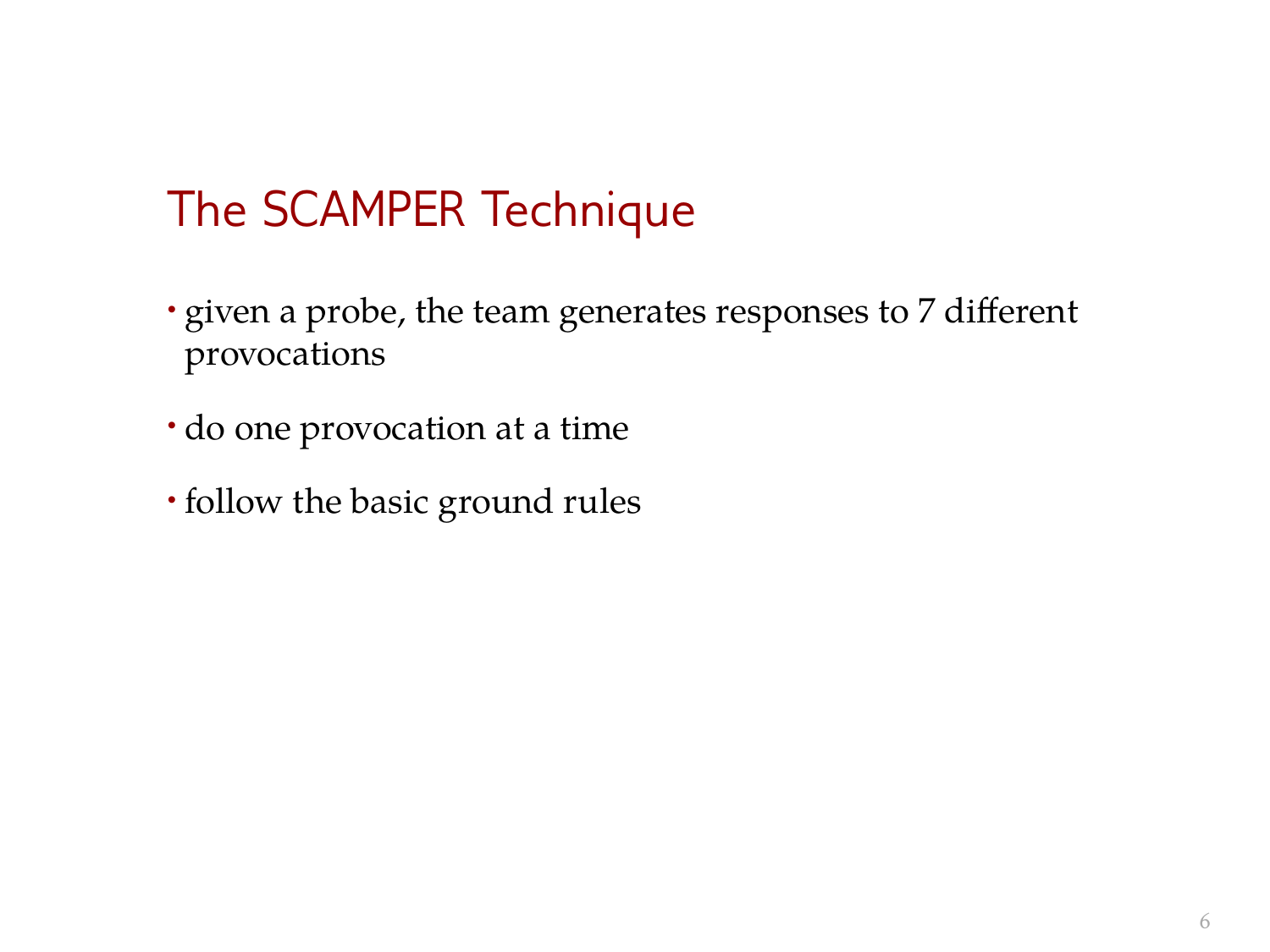

# The SCAMPER Technique
given a probe, the team generates responses to 7 different provocations
do one provocation at a time
follow the basic ground rules
6